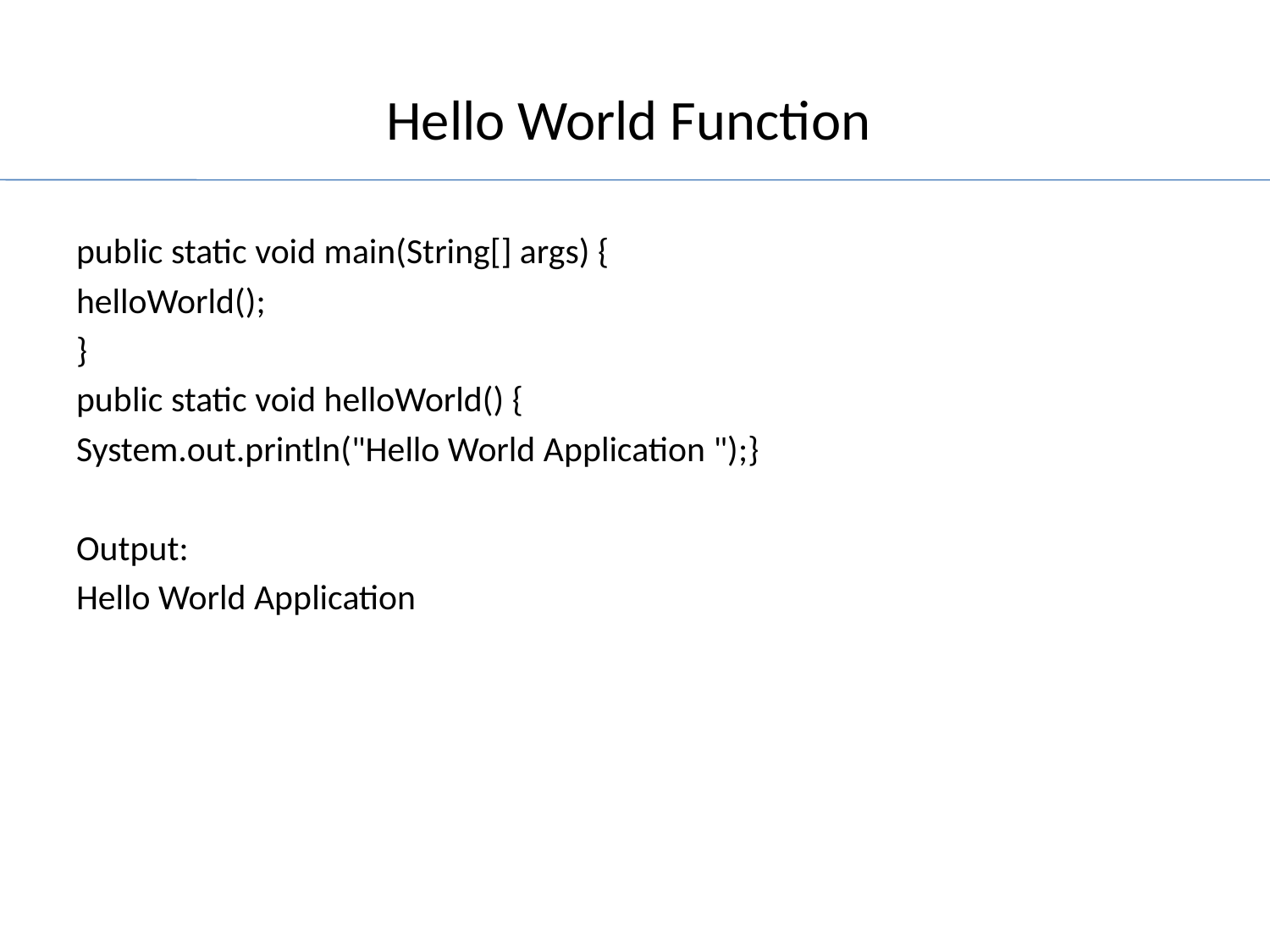

# Hello World Function
public static void main(String[] args) {
helloWorld();
}
public static void helloWorld() {
System.out.println("Hello World Application ");}

Output:
Hello World Application